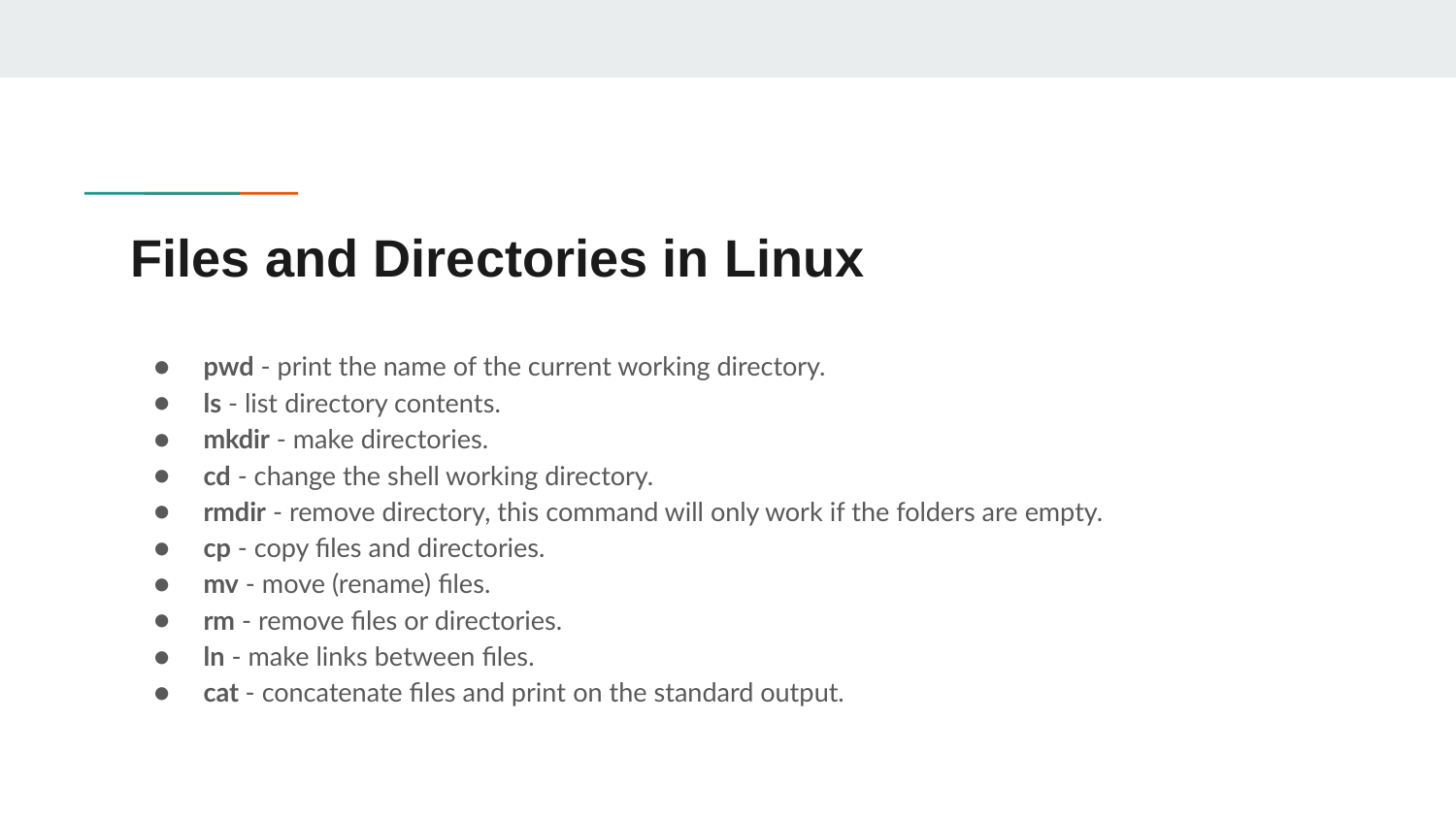

# Files and Directories in Linux
pwd - print the name of the current working directory.
ls - list directory contents.
mkdir - make directories.
cd - change the shell working directory.
rmdir - remove directory, this command will only work if the folders are empty.
cp - copy files and directories.
mv - move (rename) files.
rm - remove files or directories.
ln - make links between files.
cat - concatenate files and print on the standard output.